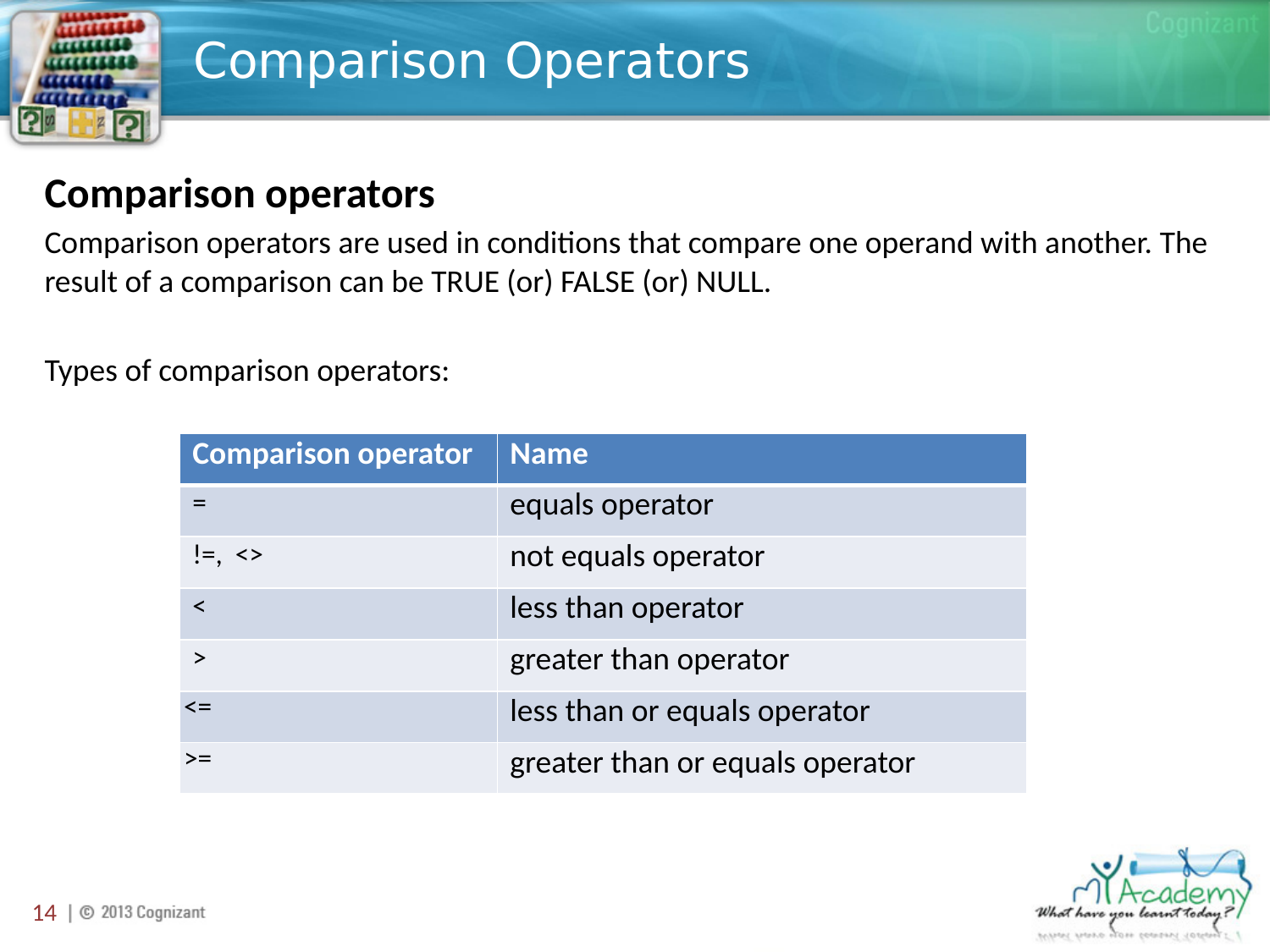

# Comparison Operators
Comparison operators
Comparison operators are used in conditions that compare one operand with another. The result of a comparison can be TRUE (or) FALSE (or) NULL.

Types of comparison operators:

| Comparison operator | Name |
| --- | --- |
| = | equals operator |
| !=, <> | not equals operator |
| < | less than operator |
| > | greater than operator |
| <= | less than or equals operator |
| >= | greater than or equals operator |
14